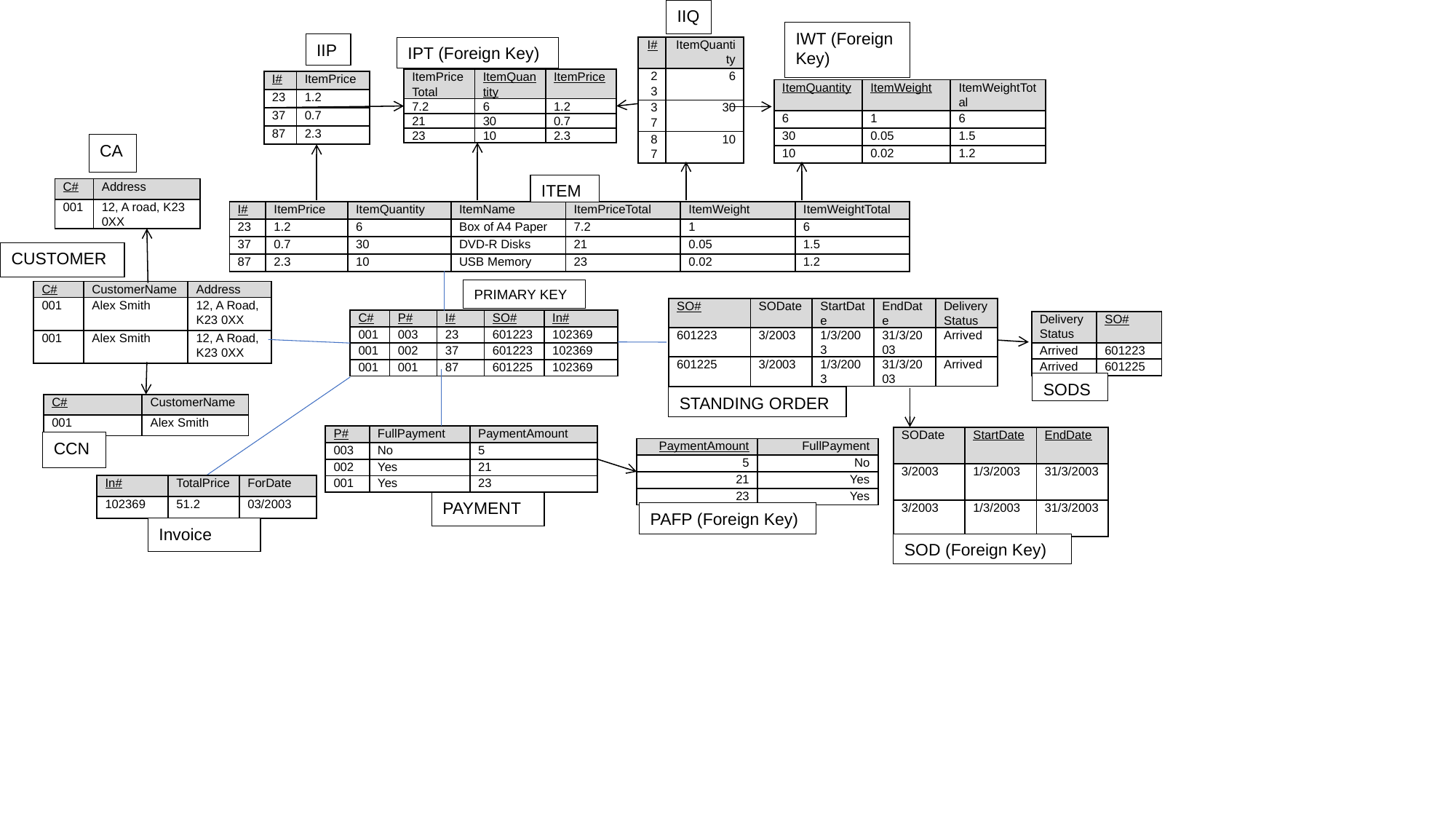

IIQ

IWT (Foreign Key)
IIP

IPT (Foreign Key)
| I# | ItemQuantity |
| --- | --- |
| 23 | 6 |
| 37 | 30 |
| 87 | 10 |
| ItemPriceTotal | ItemQuantity | ItemPrice |
| --- | --- | --- |
| 7.2 | 6 | 1.2 |
| 21 | 30 | 0.7 |
| 23 | 10 | 2.3 |
| I# | ItemPrice |
| --- | --- |
| 23 | 1.2 |
| 37 | 0.7 |
| 87 | 2.3 |
| ItemQuantity | ItemWeight | ItemWeightTotal |
| --- | --- | --- |
| 6 | 1 | 6 |
| 30 | 0.05 | 1.5 |
| 10 | 0.02 | 1.2 |
CA
ITEM
| C# | Address |
| --- | --- |
| 001 | 12, A road, K23 0XX |
| I# | ItemPrice | ItemQuantity | ItemName | ItemPriceTotal | ItemWeight | ItemWeightTotal |
| --- | --- | --- | --- | --- | --- | --- |
| 23 | 1.2 | 6 | Box of A4 Paper | 7.2 | 1 | 6 |
| 37 | 0.7 | 30 | DVD-R Disks | 21 | 0.05 | 1.5 |
| 87 | 2.3 | 10 | USB Memory | 23 | 0.02 | 1.2 |
CUSTOMER
PRIMARY KEY
| C# | CustomerName | Address |
| --- | --- | --- |
| 001 | Alex Smith | 12, A Road, K23 0XX |
| 001 | Alex Smith | 12, A Road, K23 0XX |
| SO# | SODate | StartDate | EndDate | DeliveryStatus |
| --- | --- | --- | --- | --- |
| 601223 | 3/2003 | 1/3/2003 | 31/3/2003 | Arrived |
| 601225 | 3/2003 | 1/3/2003 | 31/3/2003 | Arrived |
| C# | P# | I# | SO# | In# |
| --- | --- | --- | --- | --- |
| 001 | 003 | 23 | 601223 | 102369 |
| 001 | 002 | 37 | 601223 | 102369 |
| 001 | 001 | 87 | 601225 | 102369 |
| DeliveryStatus | SO# |
| --- | --- |
| Arrived | 601223 |
| Arrived | 601225 |
SODS
STANDING ORDER
| C# | CustomerName |
| --- | --- |
| 001 | Alex Smith |
| P# | FullPayment | PaymentAmount |
| --- | --- | --- |
| 003 | No | 5 |
| 002 | Yes | 21 |
| 001 | Yes | 23 |
| SODate | StartDate | EndDate |
| --- | --- | --- |
| 3/2003 | 1/3/2003 | 31/3/2003 |
| 3/2003 | 1/3/2003 | 31/3/2003 |
CCN
| PaymentAmount | FullPayment |
| --- | --- |
| 5 | No |
| 21 | Yes |
| 23 | Yes |
| In# | TotalPrice | ForDate |
| --- | --- | --- |
| 102369 | 51.2 | 03/2003 |
PAYMENT
PAFP (Foreign Key)
Invoice
SOD (Foreign Key)